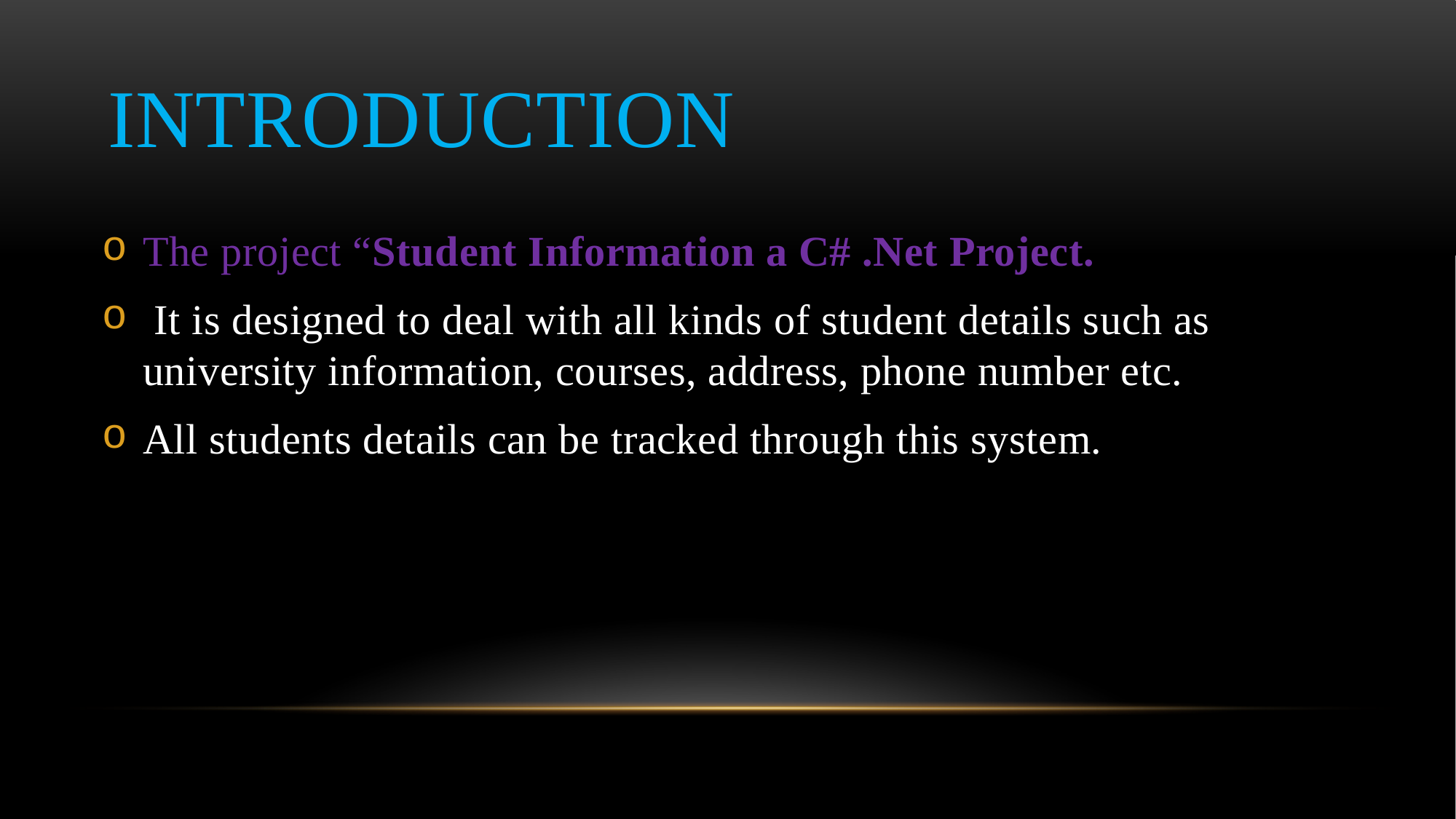

# INTRODUCTION
The project “Student Information a C# .Net Project.
 It is designed to deal with all kinds of student details such as university information, courses, address, phone number etc.
All students details can be tracked through this system.